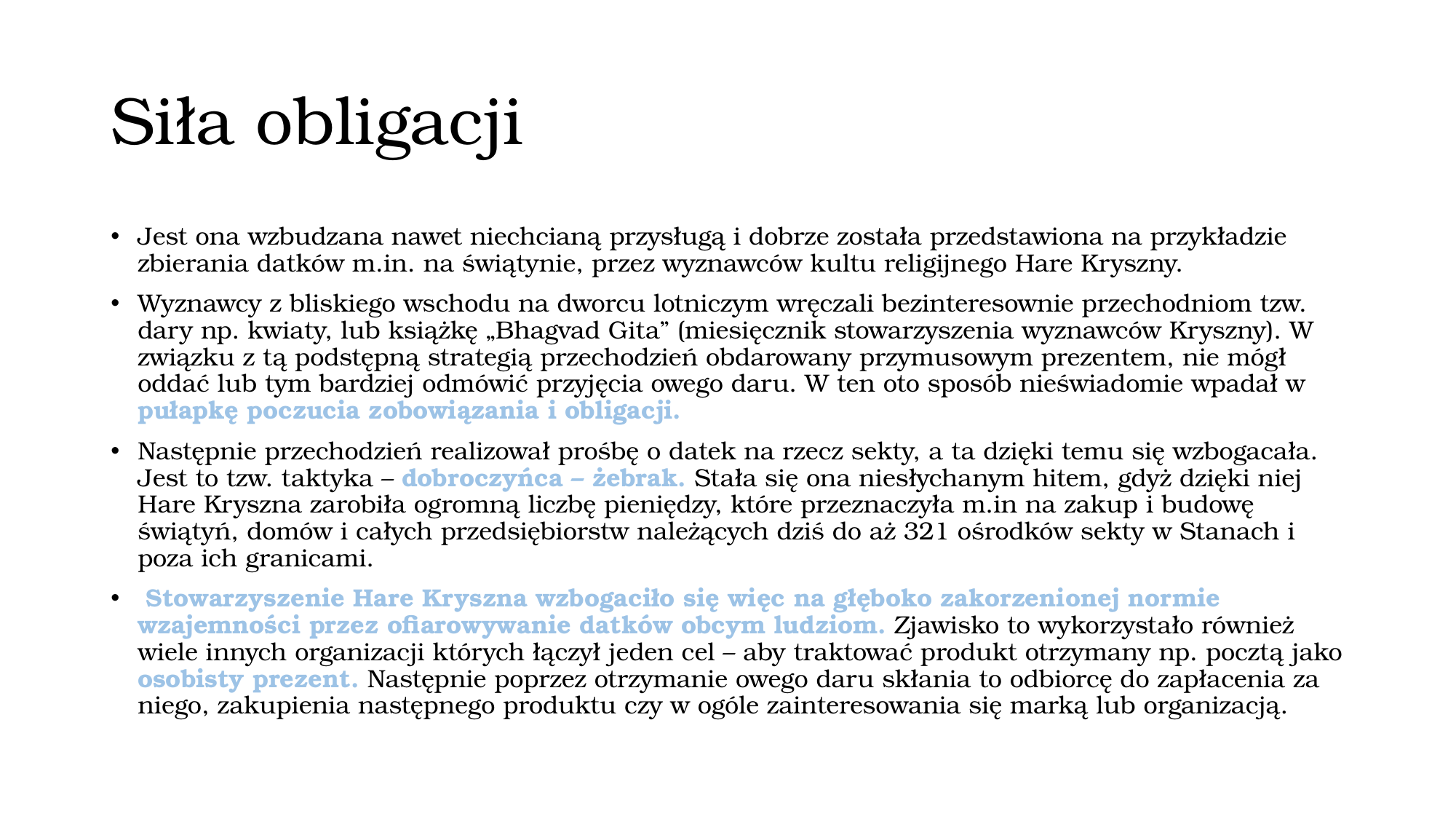

# Siła obligacji
Jest ona wzbudzana nawet niechcianą przysługą i dobrze została przedstawiona na przykładzie zbierania datków m.in. na świątynie, przez wyznawców kultu religijnego Hare Kryszny.
Wyznawcy z bliskiego wschodu na dworcu lotniczym wręczali bezinteresownie przechodniom tzw. dary np. kwiaty, lub książkę „Bhagvad Gita” (miesięcznik stowarzyszenia wyznawców Kryszny). W związku z tą podstępną strategią przechodzień obdarowany przymusowym prezentem, nie mógł oddać lub tym bardziej odmówić przyjęcia owego daru. W ten oto sposób nieświadomie wpadał w pułapkę poczucia zobowiązania i obligacji.
Następnie przechodzień realizował prośbę o datek na rzecz sekty, a ta dzięki temu się wzbogacała. Jest to tzw. taktyka – dobroczyńca – żebrak. Stała się ona niesłychanym hitem, gdyż dzięki niej Hare Kryszna zarobiła ogromną liczbę pieniędzy, które przeznaczyła m.in na zakup i budowę świątyń, domów i całych przedsiębiorstw należących dziś do aż 321 ośrodków sekty w Stanach i poza ich granicami.
 Stowarzyszenie Hare Kryszna wzbogaciło się więc na głęboko zakorzenionej normie wzajemności przez ofiarowywanie datków obcym ludziom. Zjawisko to wykorzystało również wiele innych organizacji których łączył jeden cel – aby traktować produkt otrzymany np. pocztą jako osobisty prezent. Następnie poprzez otrzymanie owego daru skłania to odbiorcę do zapłacenia za niego, zakupienia następnego produktu czy w ogóle zainteresowania się marką lub organizacją.